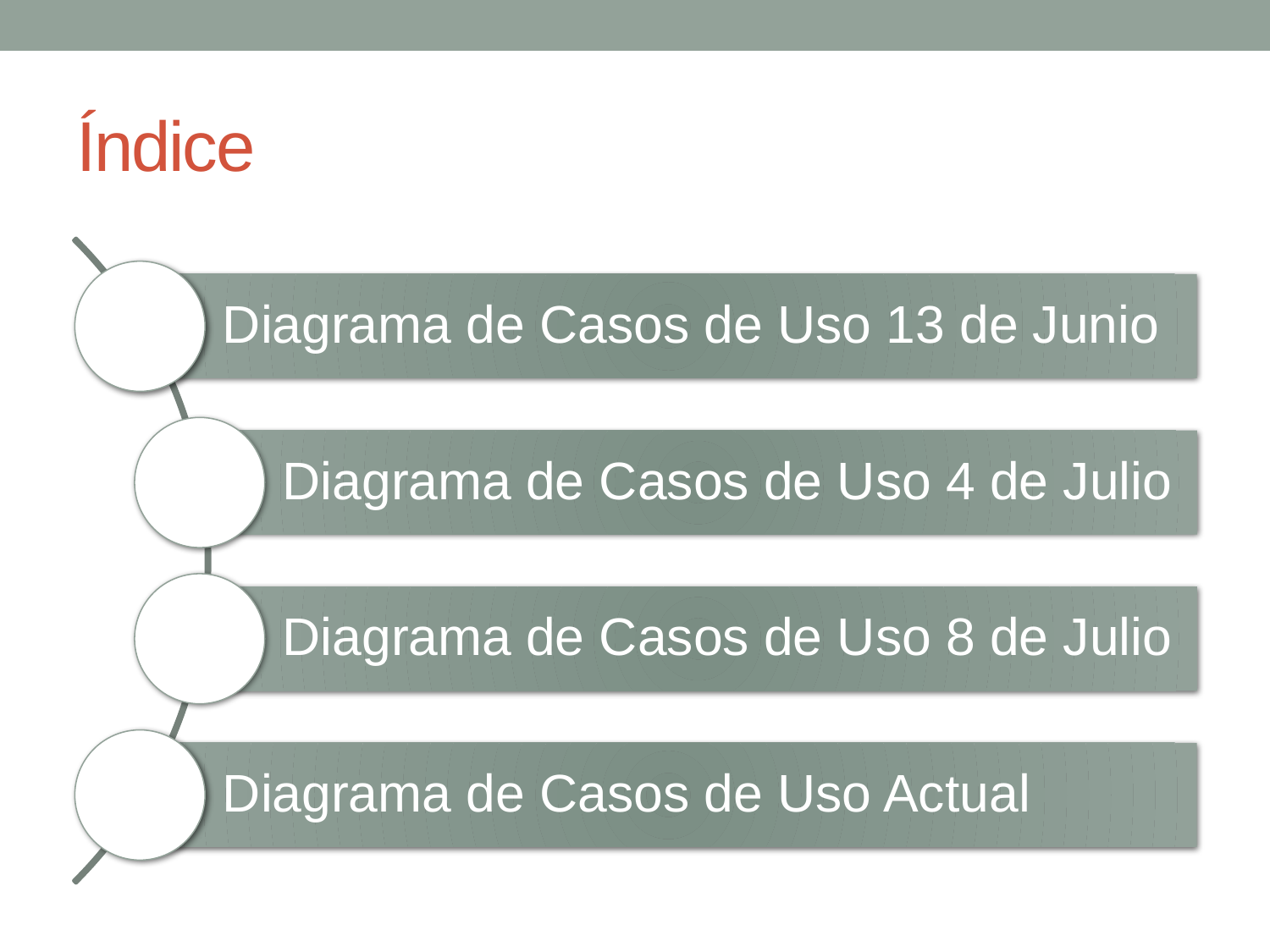

# Índice
Diagrama de Casos de Uso 13 de Junio
Diagrama de Casos de Uso 4 de Julio
Diagrama de Casos de Uso 8 de Julio
Diagrama de Casos de Uso Actual